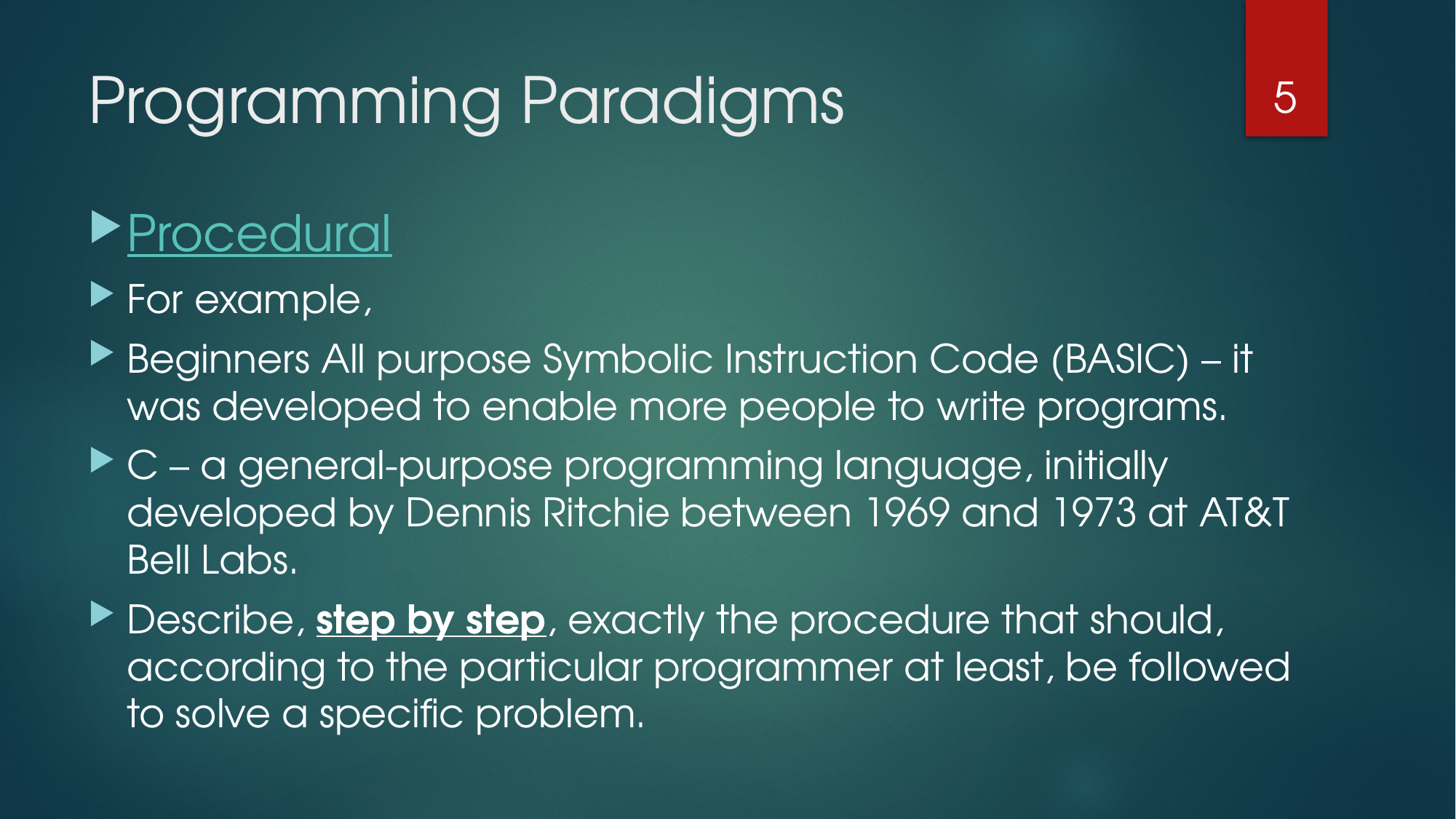

5
# Programming Paradigms
Procedural
For example,
Beginners All purpose Symbolic Instruction Code (BASIC) – it was developed to enable more people to write programs.
C – a general-purpose programming language, initially developed by Dennis Ritchie between 1969 and 1973 at AT&T Bell Labs.
Describe, step by step, exactly the procedure that should, according to the particular programmer at least, be followed to solve a specific problem.